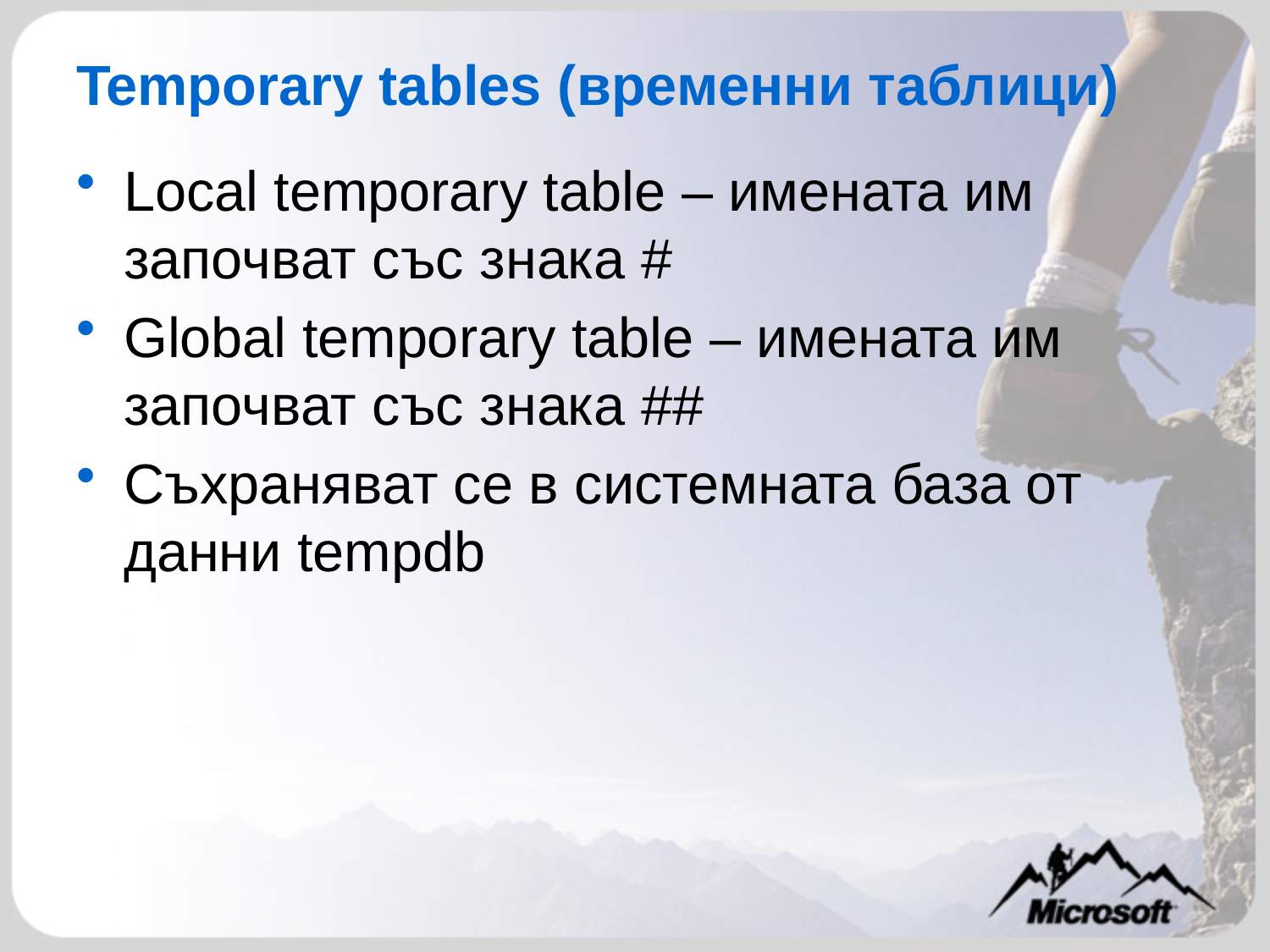

# Temporary tables (временни таблици)
Local temporary table – имената им започват със знака #
Global temporary table – имената им започват със знака ##
Съхраняват се в системната база от данни tempdb